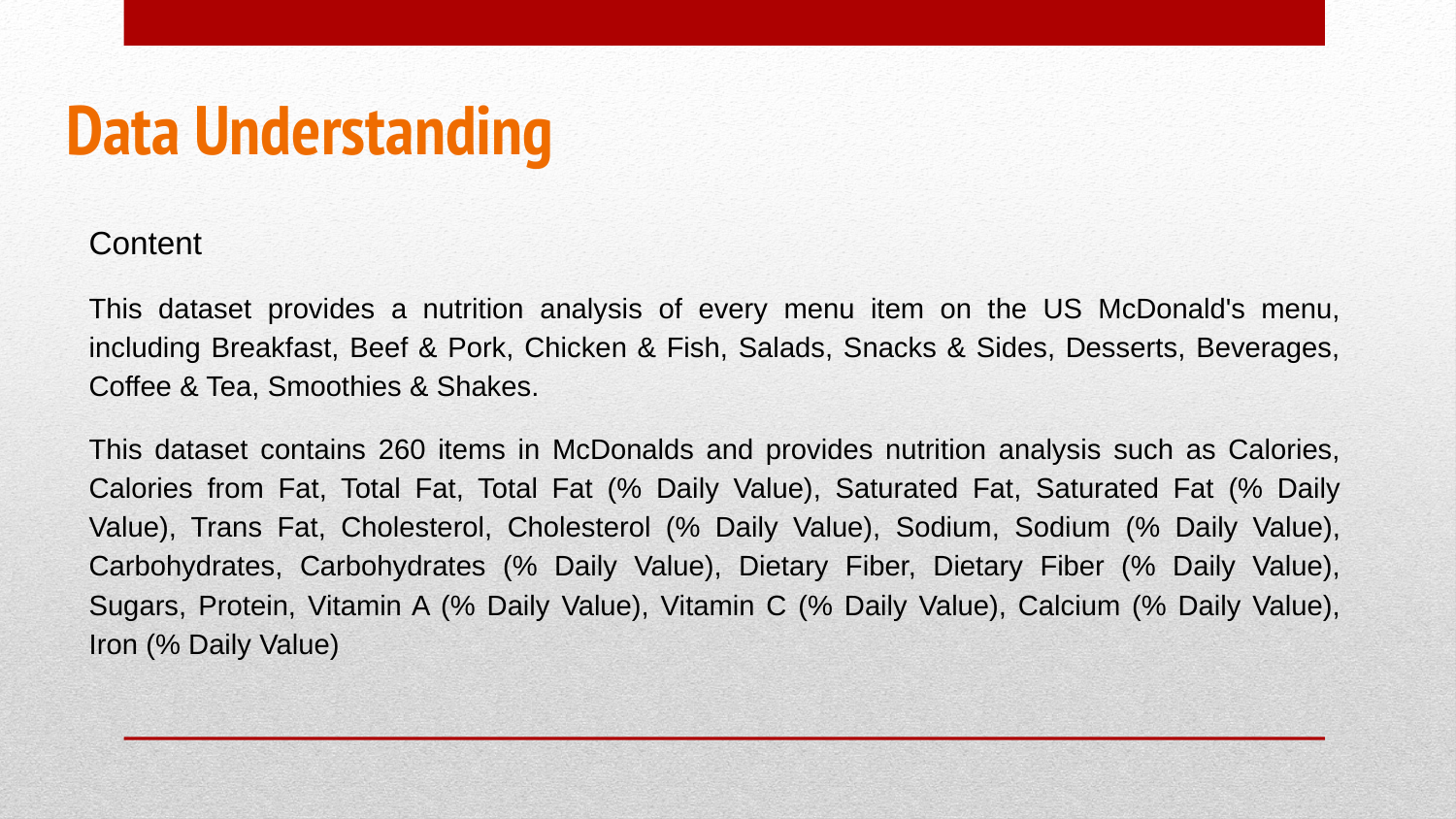

Data Understanding
Content
This dataset provides a nutrition analysis of every menu item on the US McDonald's menu, including Breakfast, Beef & Pork, Chicken & Fish, Salads, Snacks & Sides, Desserts, Beverages, Coffee & Tea, Smoothies & Shakes.
This dataset contains 260 items in McDonalds and provides nutrition analysis such as Calories, Calories from Fat, Total Fat, Total Fat (% Daily Value), Saturated Fat, Saturated Fat (% Daily Value), Trans Fat, Cholesterol, Cholesterol (% Daily Value), Sodium, Sodium (% Daily Value), Carbohydrates, Carbohydrates (% Daily Value), Dietary Fiber, Dietary Fiber (% Daily Value), Sugars, Protein, Vitamin A (% Daily Value), Vitamin C (% Daily Value), Calcium (% Daily Value), Iron (% Daily Value)